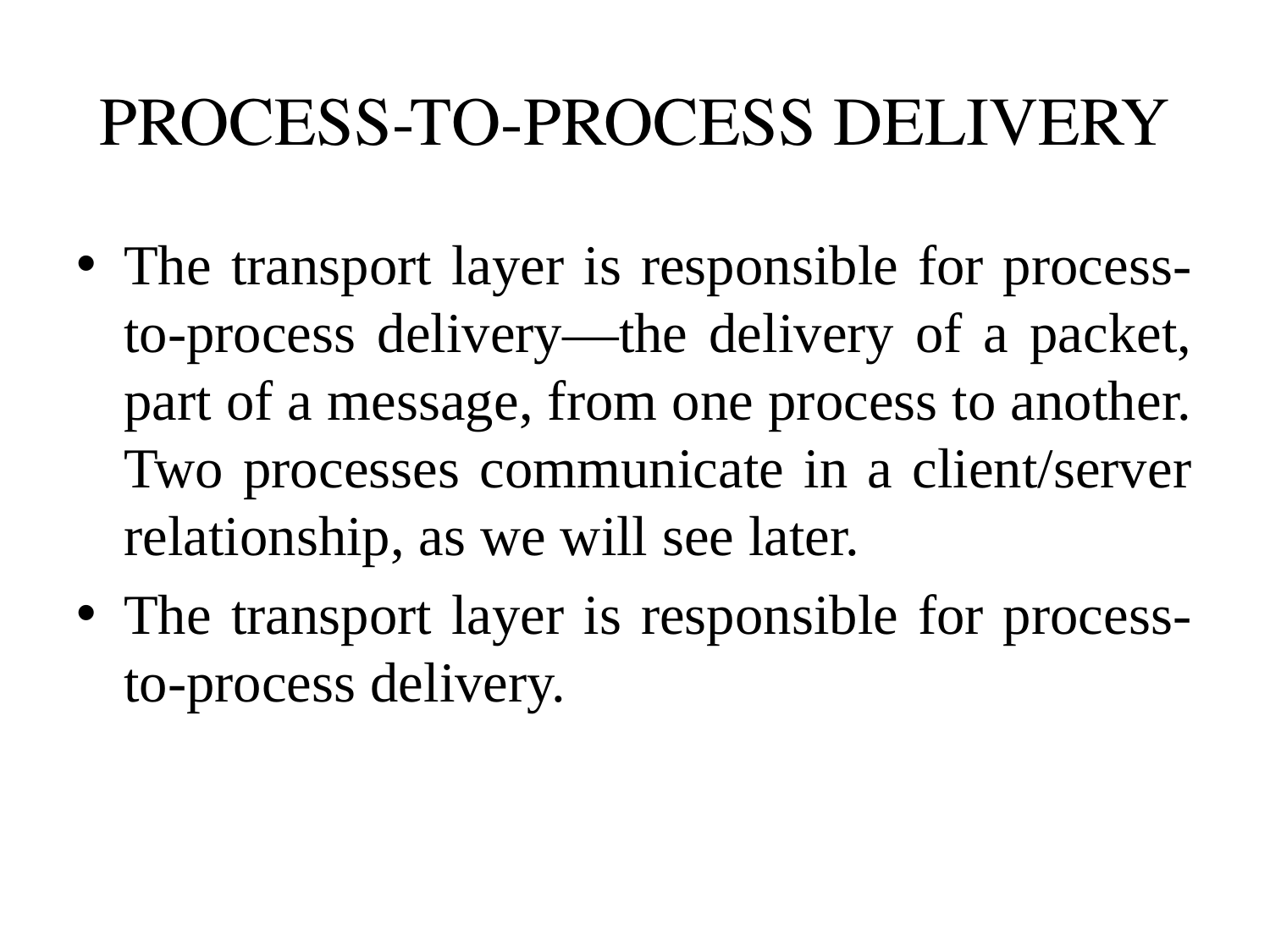

# PROCESS-TO-PROCESS DELIVERY
The transport layer is responsible for process-to-process delivery—the delivery of a packet, part of a message, from one process to another. Two processes communicate in a client/server relationship, as we will see later.
The transport layer is responsible for process-to-process delivery.